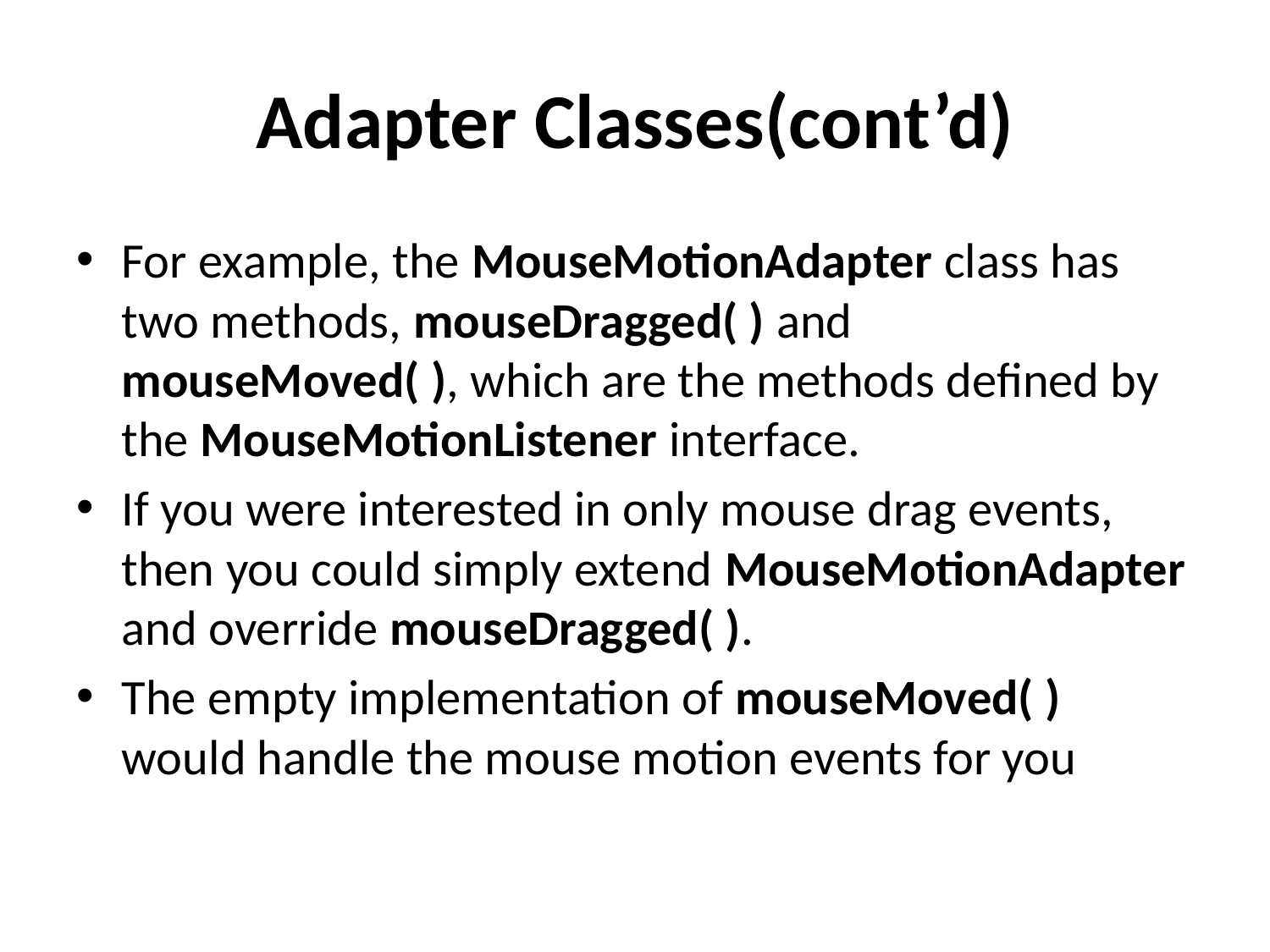

# Adapter Classes(cont’d)
For example, the MouseMotionAdapter class has two methods, mouseDragged( ) and mouseMoved( ), which are the methods defined by the MouseMotionListener interface.
If you were interested in only mouse drag events, then you could simply extend MouseMotionAdapter and override mouseDragged( ).
The empty implementation of mouseMoved( ) would handle the mouse motion events for you